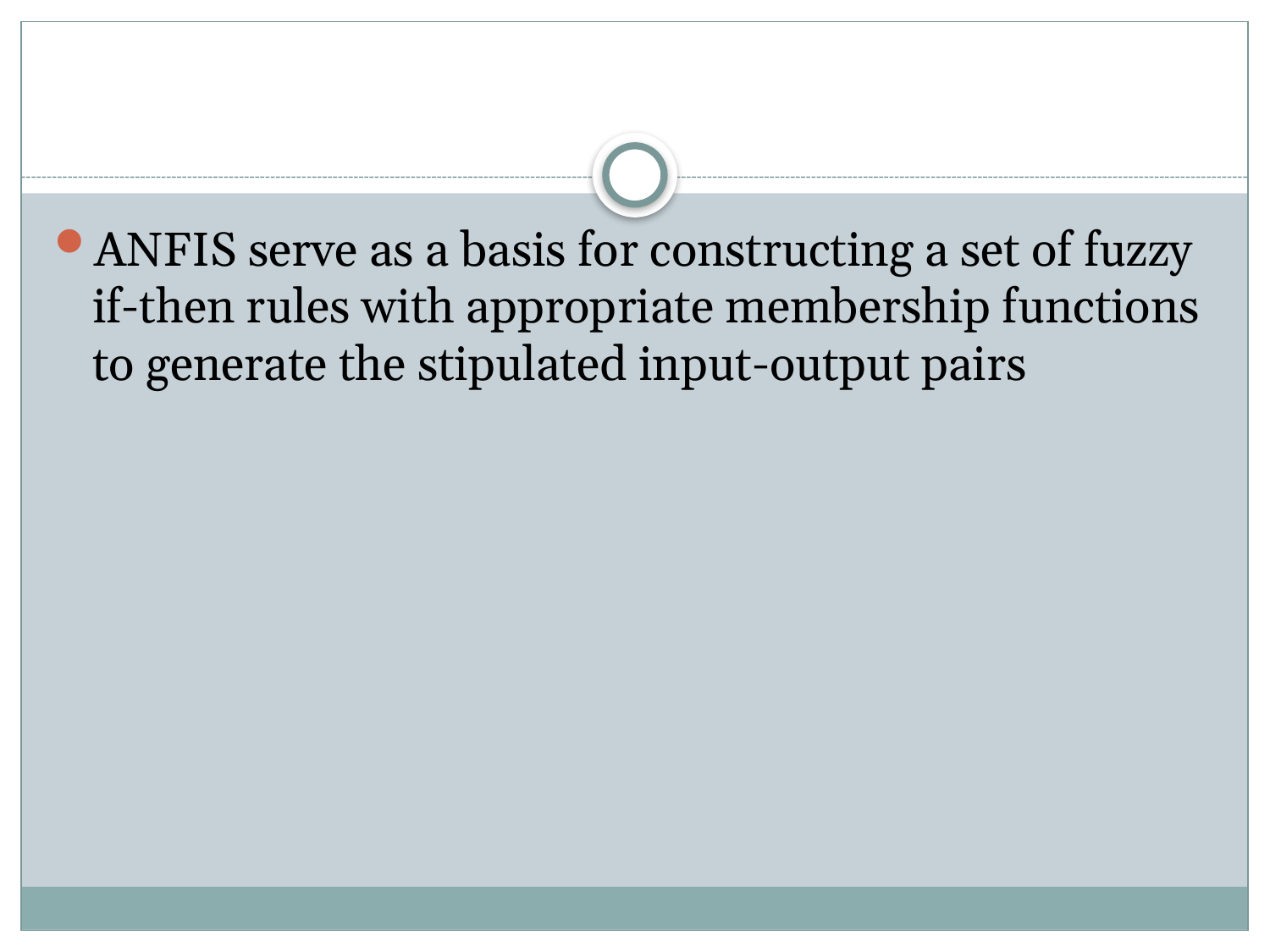

#
ANFIS serve as a basis for constructing a set of fuzzy if-then rules with appropriate membership functions to generate the stipulated input-output pairs